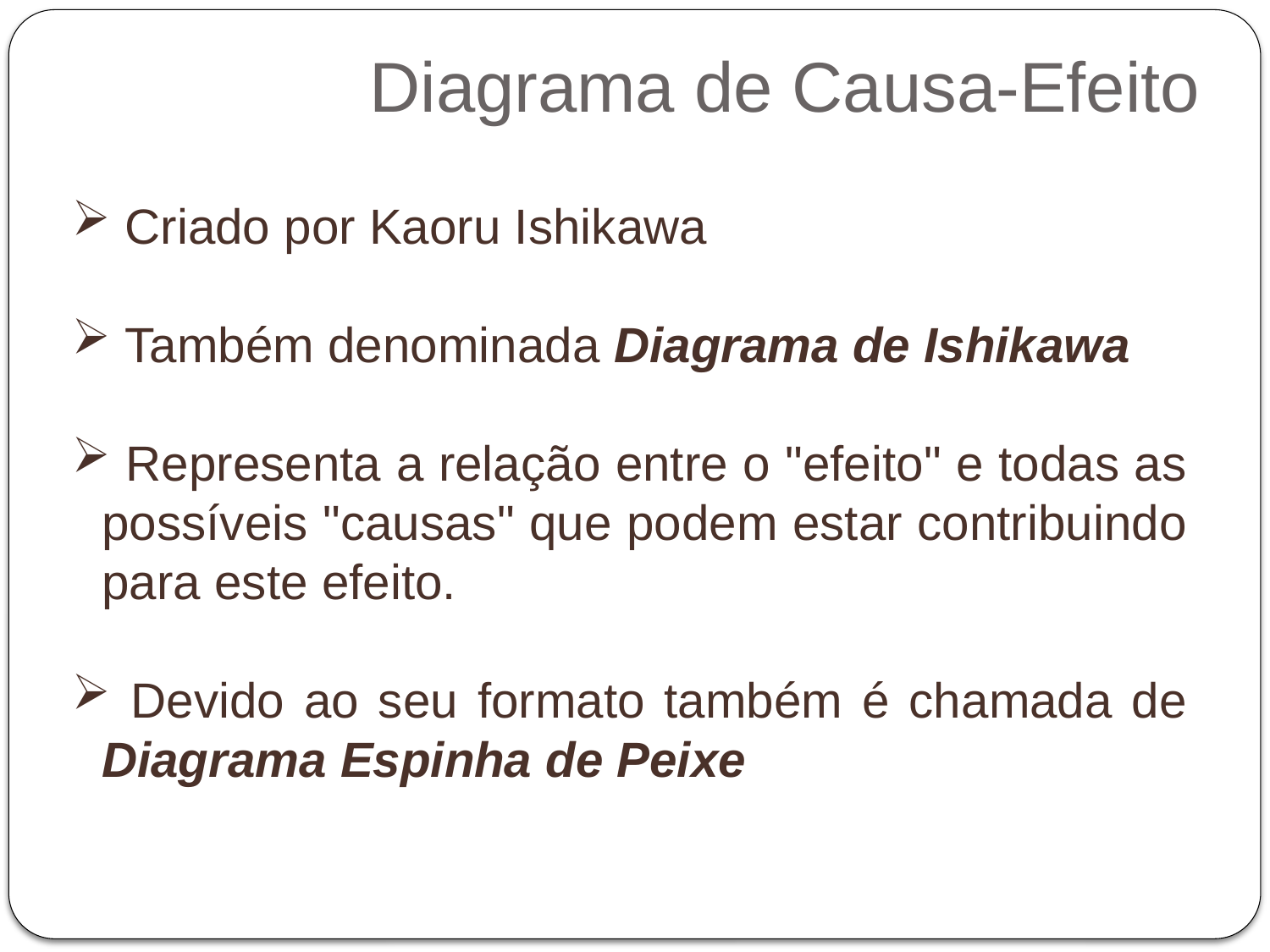

# Diagrama de Causa-Efeito
 Criado por Kaoru Ishikawa

 Também denominada Diagrama de Ishikawa

 Representa a relação entre o "efeito" e todas as possíveis "causas" que podem estar contribuindo para este efeito.

 Devido ao seu formato também é chamada de Diagrama Espinha de Peixe